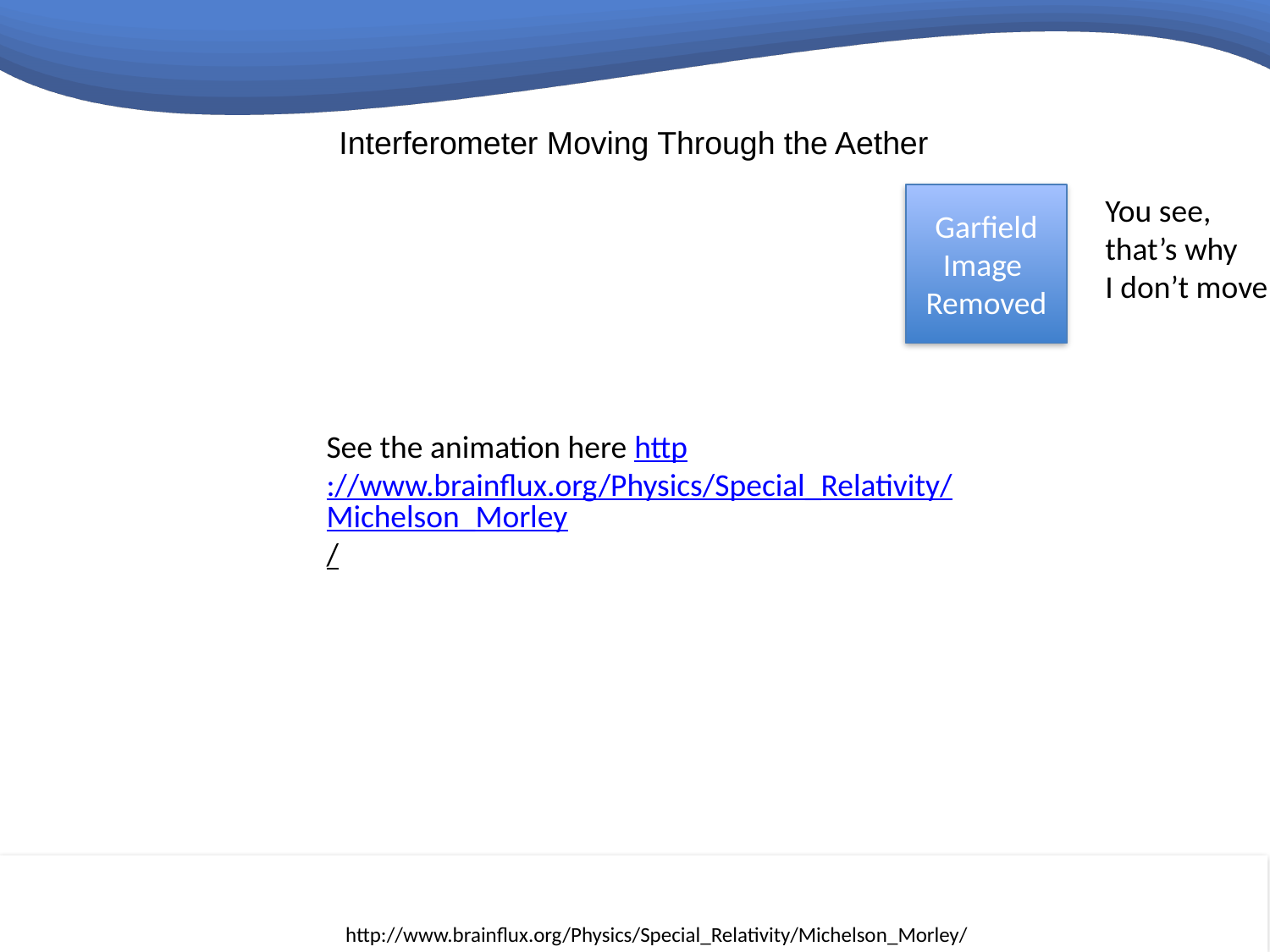

Interferometer Moving Through the Aether
You see,
that’s why
I don’t move
Garfield
Image
Removed
See the animation here http://www.brainflux.org/Physics/Special_Relativity/Michelson_Morley/

http://www.brainflux.org/Physics/Special_Relativity/Michelson_Morley/